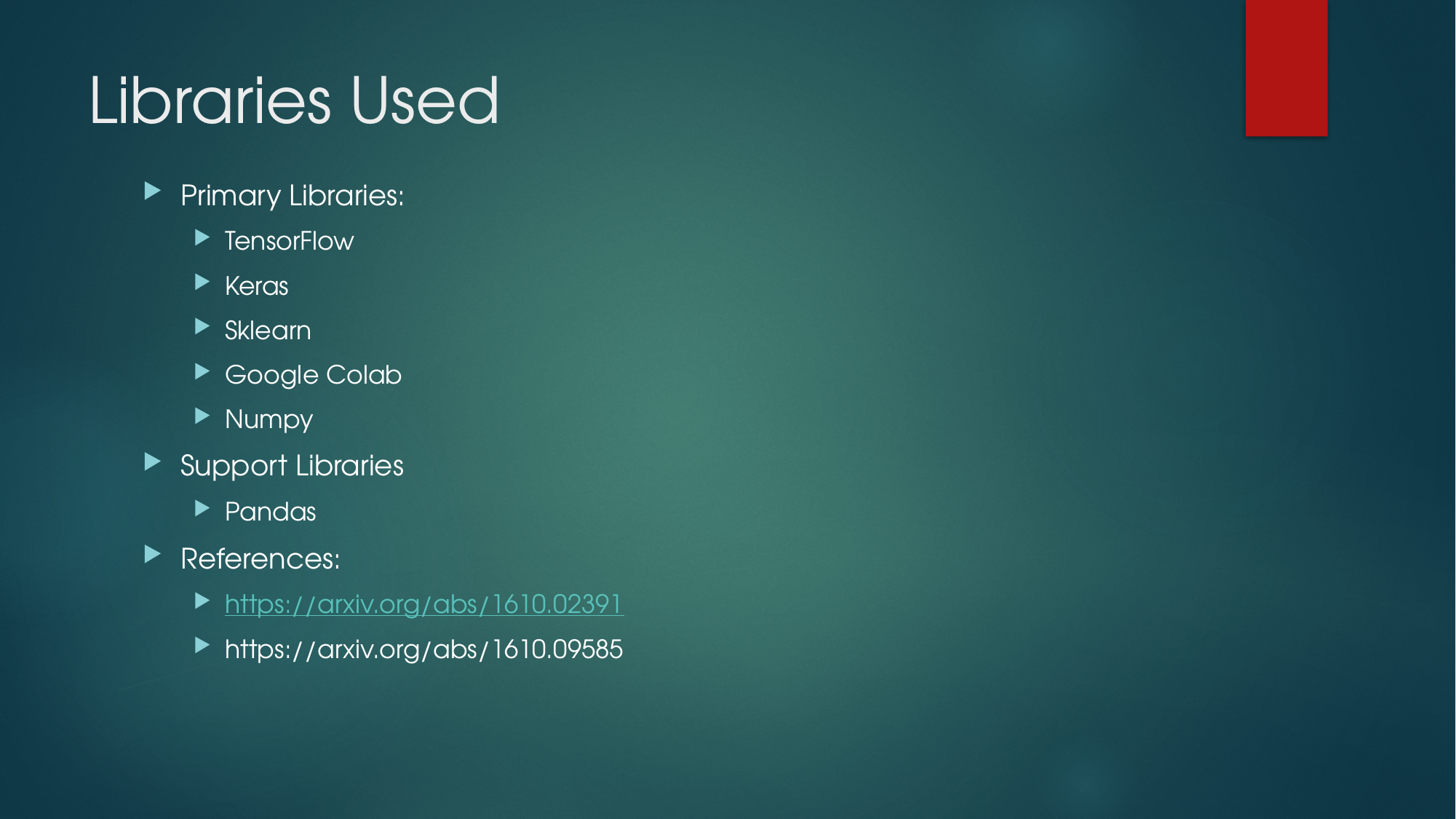

# Libraries Used
Primary Libraries:
TensorFlow
Keras
Sklearn
Google Colab
Numpy
Support Libraries
Pandas
References:
https://arxiv.org/abs/1610.02391
https://arxiv.org/abs/1610.09585